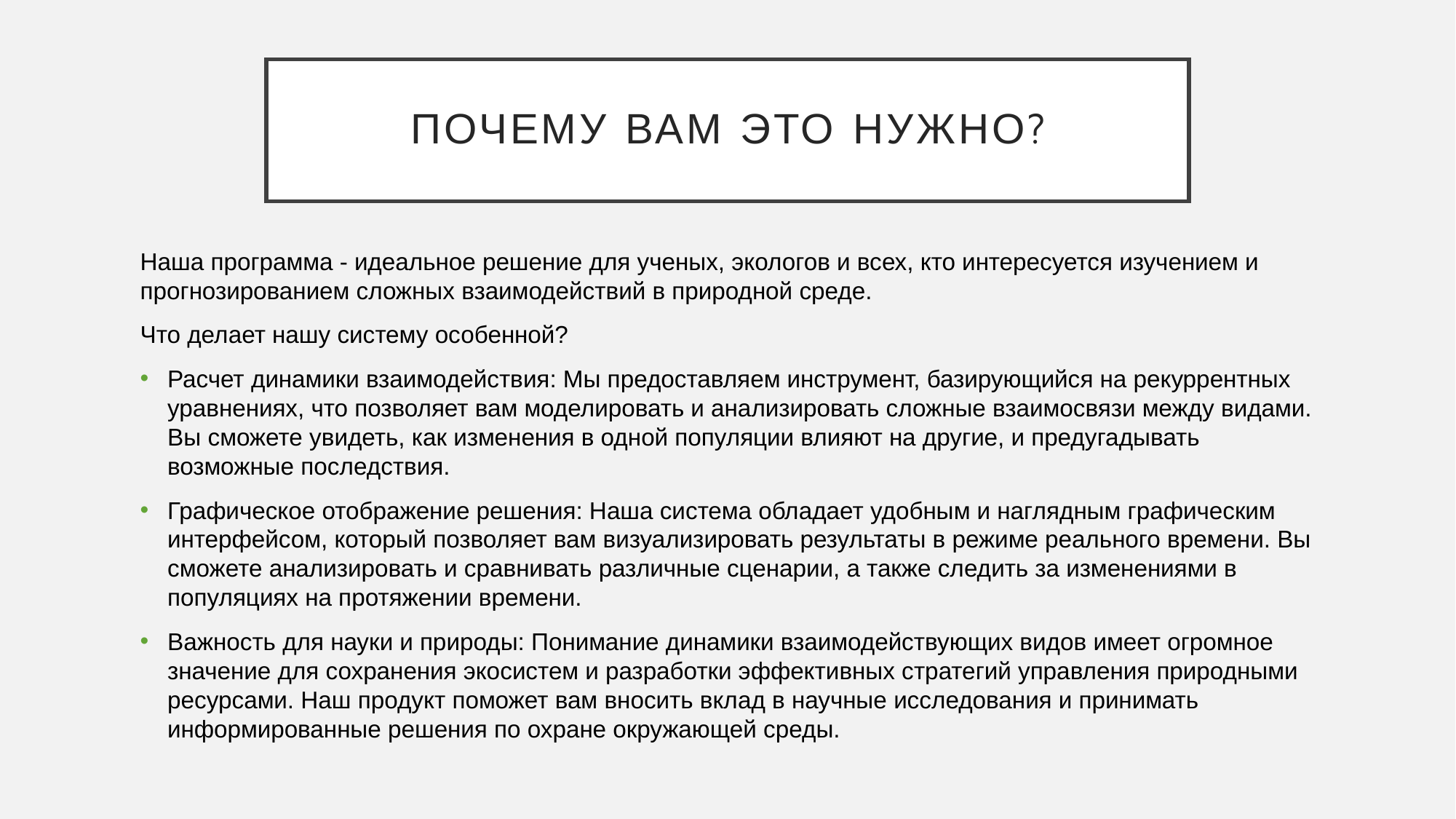

# Почему вам это нужно?
Наша программа - идеальное решение для ученых, экологов и всех, кто интересуется изучением и прогнозированием сложных взаимодействий в природной среде.
Что делает нашу систему особенной?
Расчет динамики взаимодействия: Мы предоставляем инструмент, базирующийся на рекуррентных уравнениях, что позволяет вам моделировать и анализировать сложные взаимосвязи между видами. Вы сможете увидеть, как изменения в одной популяции влияют на другие, и предугадывать возможные последствия.
Графическое отображение решения: Наша система обладает удобным и наглядным графическим интерфейсом, который позволяет вам визуализировать результаты в режиме реального времени. Вы сможете анализировать и сравнивать различные сценарии, а также следить за изменениями в популяциях на протяжении времени.
Важность для науки и природы: Понимание динамики взаимодействующих видов имеет огромное значение для сохранения экосистем и разработки эффективных стратегий управления природными ресурсами. Наш продукт поможет вам вносить вклад в научные исследования и принимать информированные решения по охране окружающей среды.